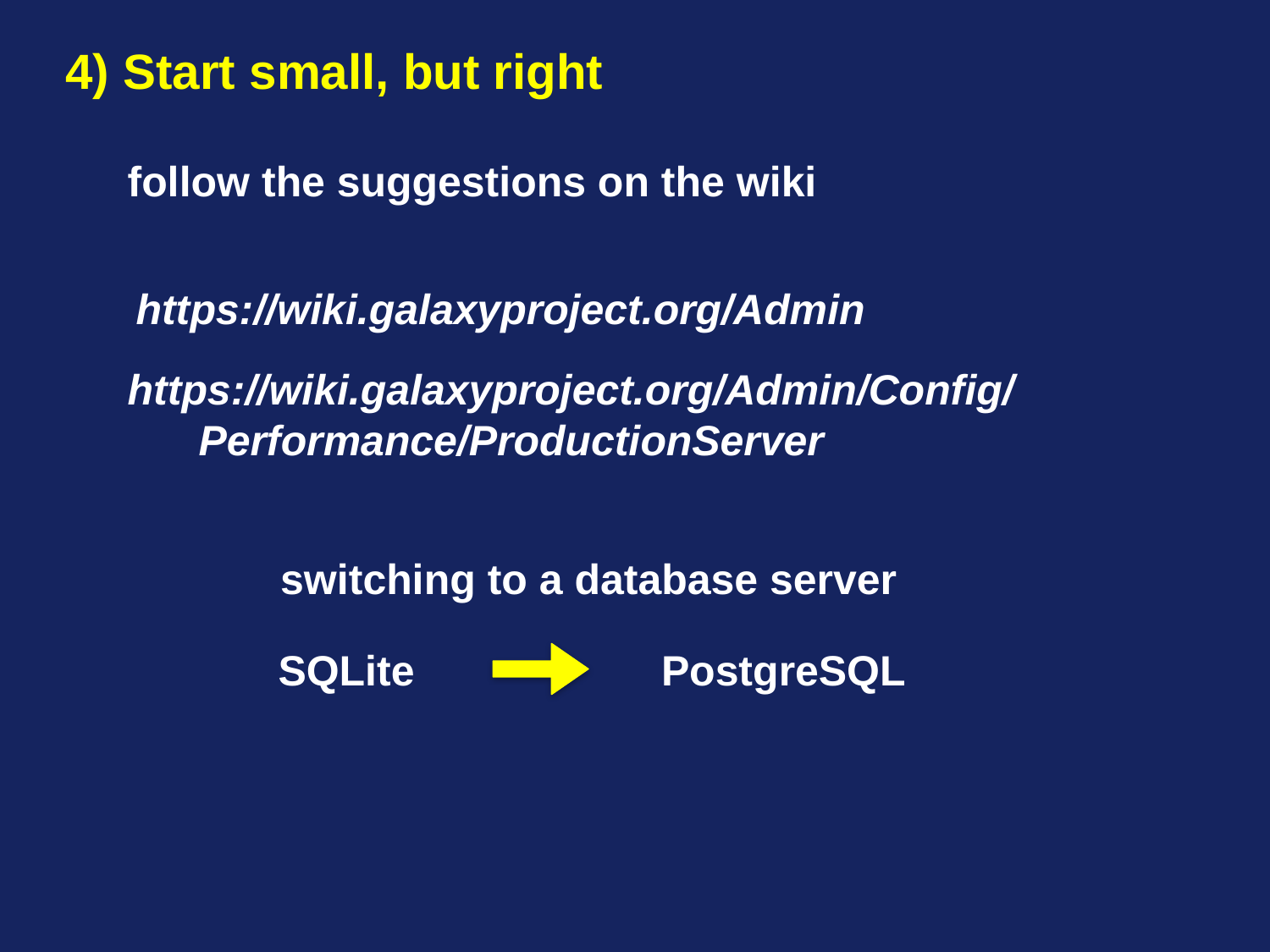

4) Start small, but right
follow the suggestions on the wiki
https://wiki.galaxyproject.org/Admin
https://wiki.galaxyproject.org/Admin/Config/
      Performance/ProductionServer
switching to a database server
SQLite
PostgreSQL